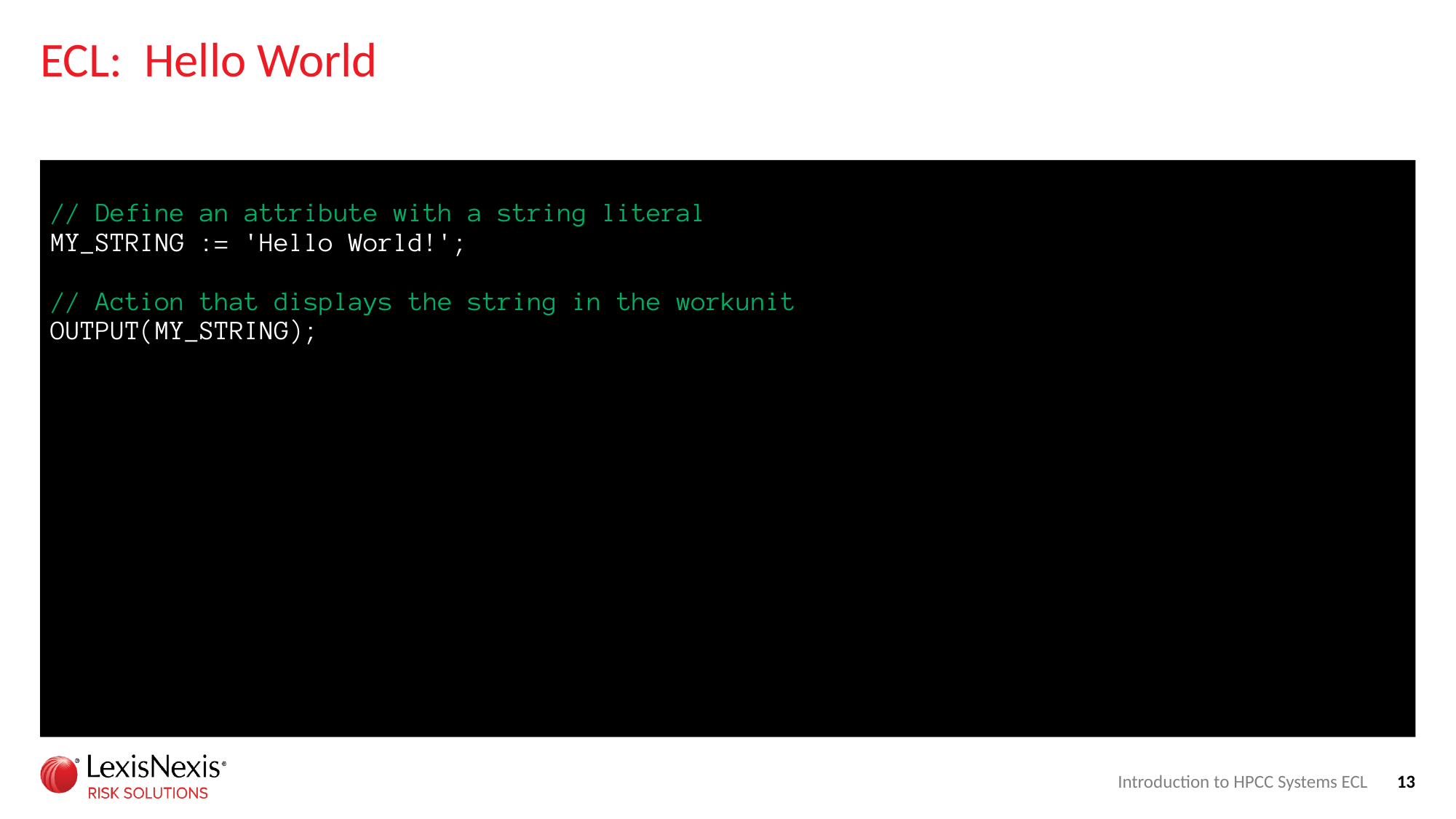

# ECL:  Hello World

// Define an attribute with a string literal
MY_STRING := 'Hello World!';

// Action that displays the string in the workunit
OUTPUT(MY_STRING);
Introduction to HPCC Systems ECL
13